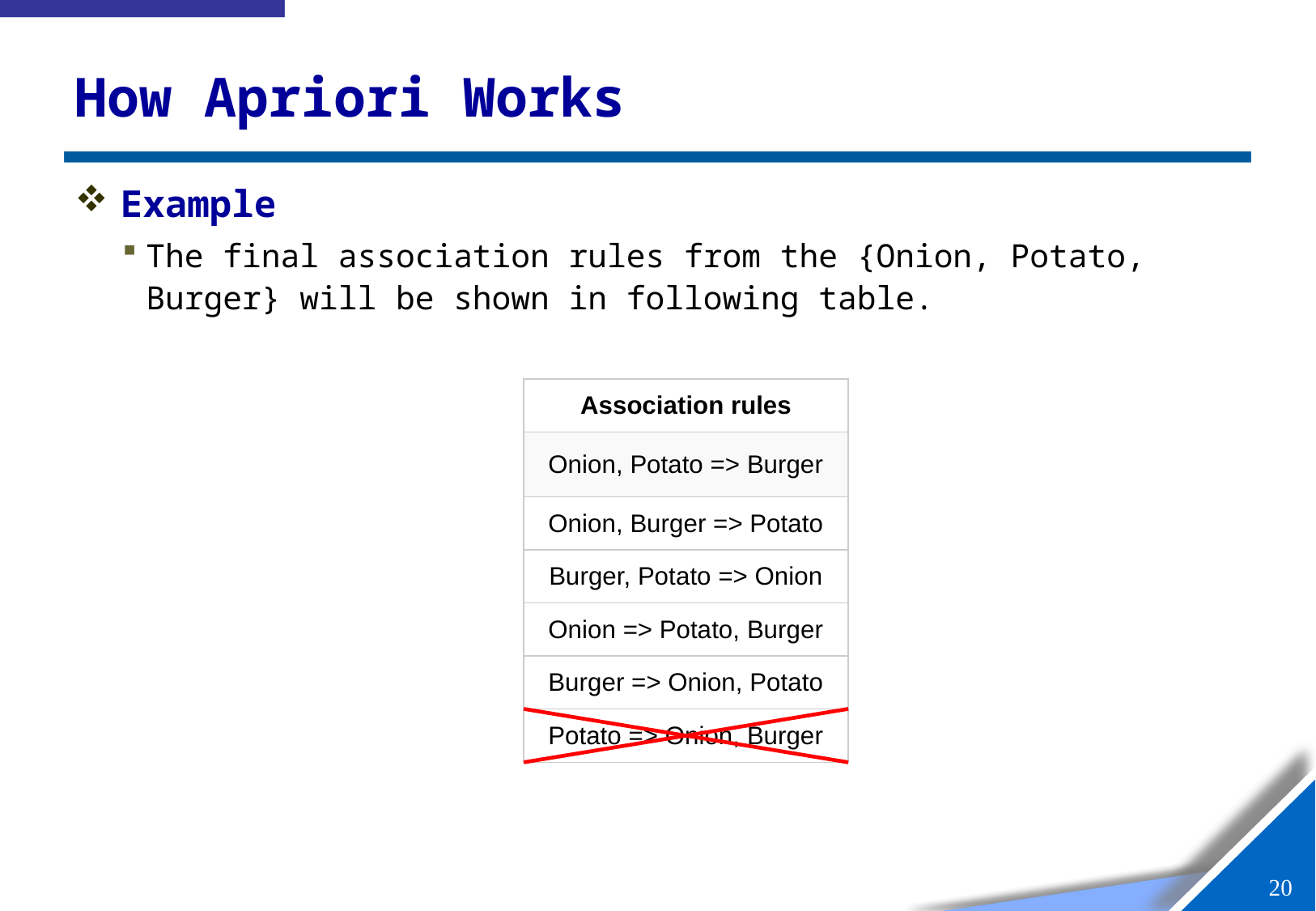

# How Apriori Works
Example
The final association rules from the {Onion, Potato, Burger} will be shown in following table.
| Association rules |
| --- |
| Onion, Potato => Burger |
| Onion, Burger => Potato |
| Burger, Potato => Onion |
| Onion => Potato, Burger |
| Burger => Onion, Potato |
| Potato => Onion, Burger |
20